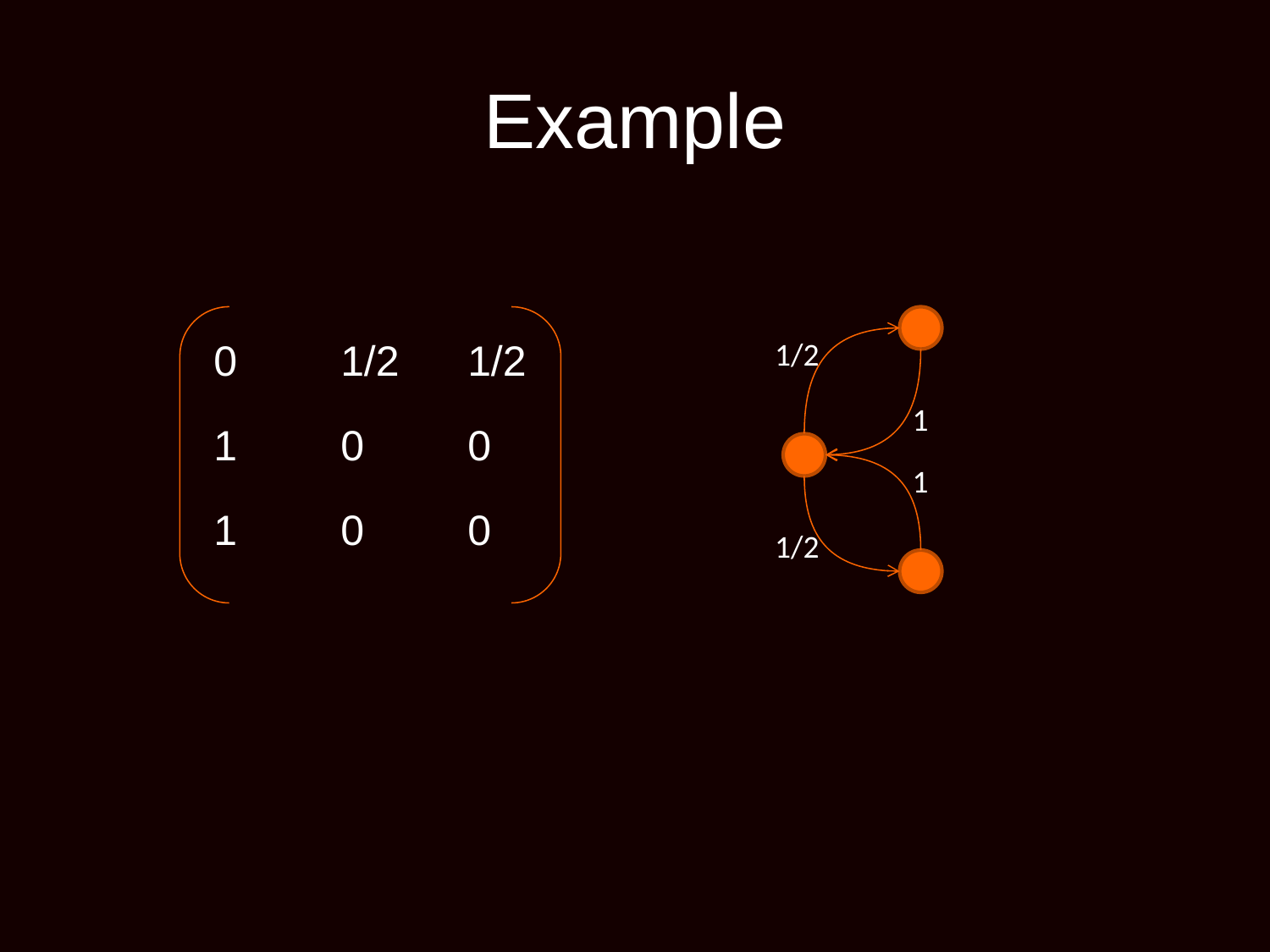

# Example

0	1/2	1/2
1/2
1
1	0	0

1
1	0	0
1/2